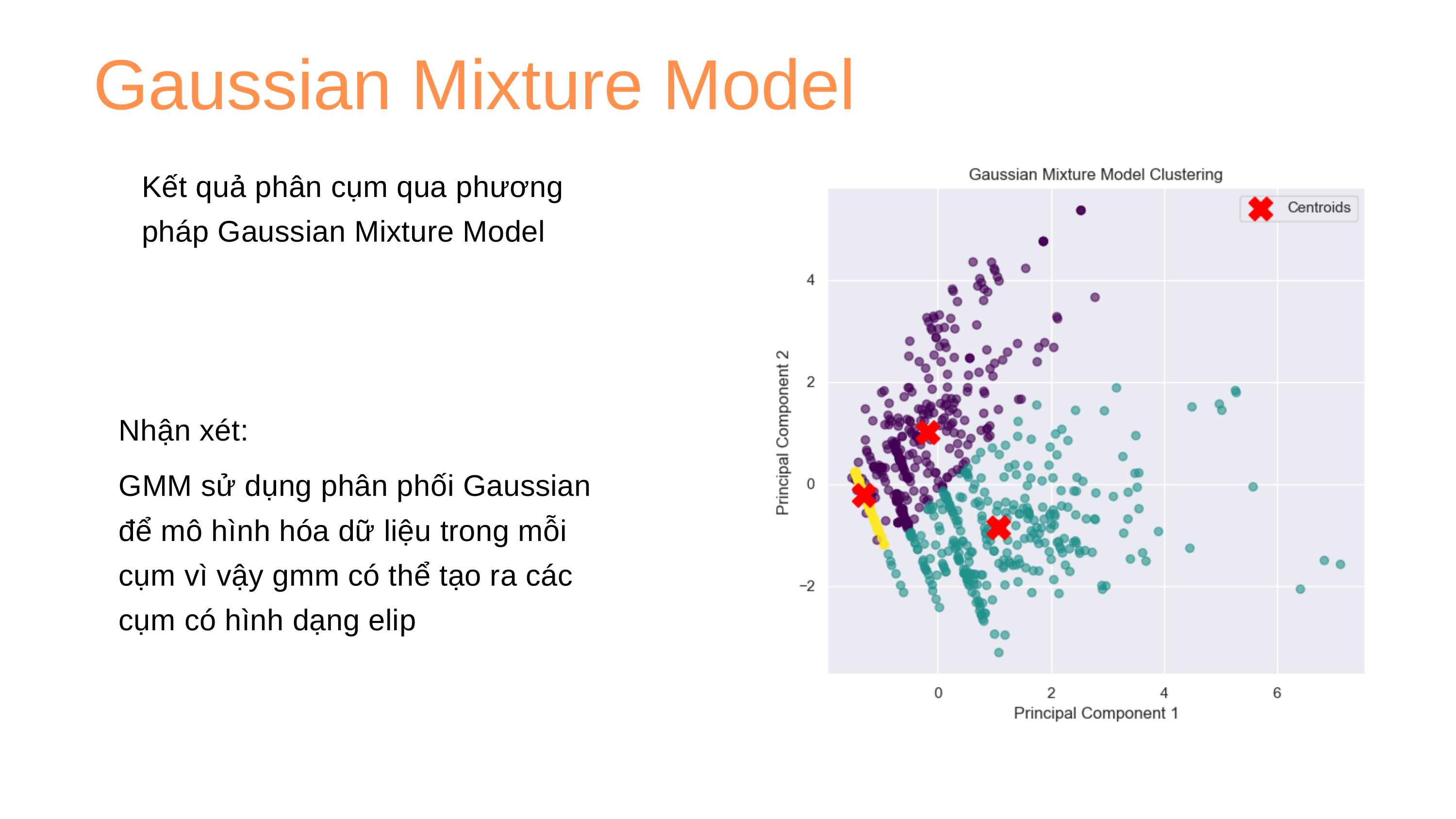

Gaussian Mixture Model
Kết quả phân cụm qua phương pháp Gaussian Mixture Model

Nhận xét:
GMM sử dụng phân phối Gaussian để mô hình hóa dữ liệu trong mỗi cụm vì vậy gmm có thể tạo ra các cụm có hình dạng elip